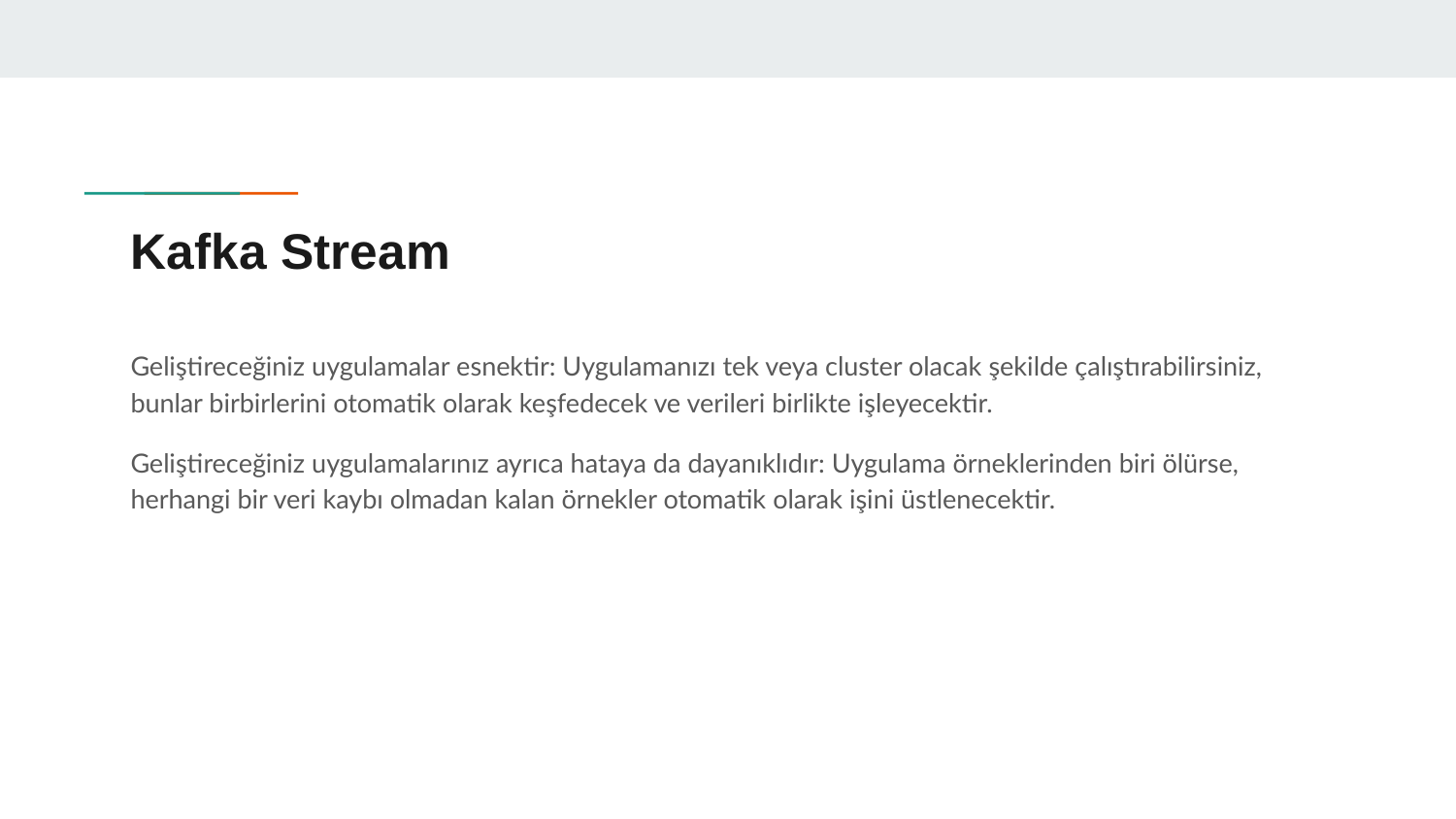

# Kafka Stream
Geliştireceğiniz uygulamalar esnektir: Uygulamanızı tek veya cluster olacak şekilde çalıştırabilirsiniz, bunlar birbirlerini otomatik olarak keşfedecek ve verileri birlikte işleyecektir.
Geliştireceğiniz uygulamalarınız ayrıca hataya da dayanıklıdır: Uygulama örneklerinden biri ölürse, herhangi bir veri kaybı olmadan kalan örnekler otomatik olarak işini üstlenecektir.